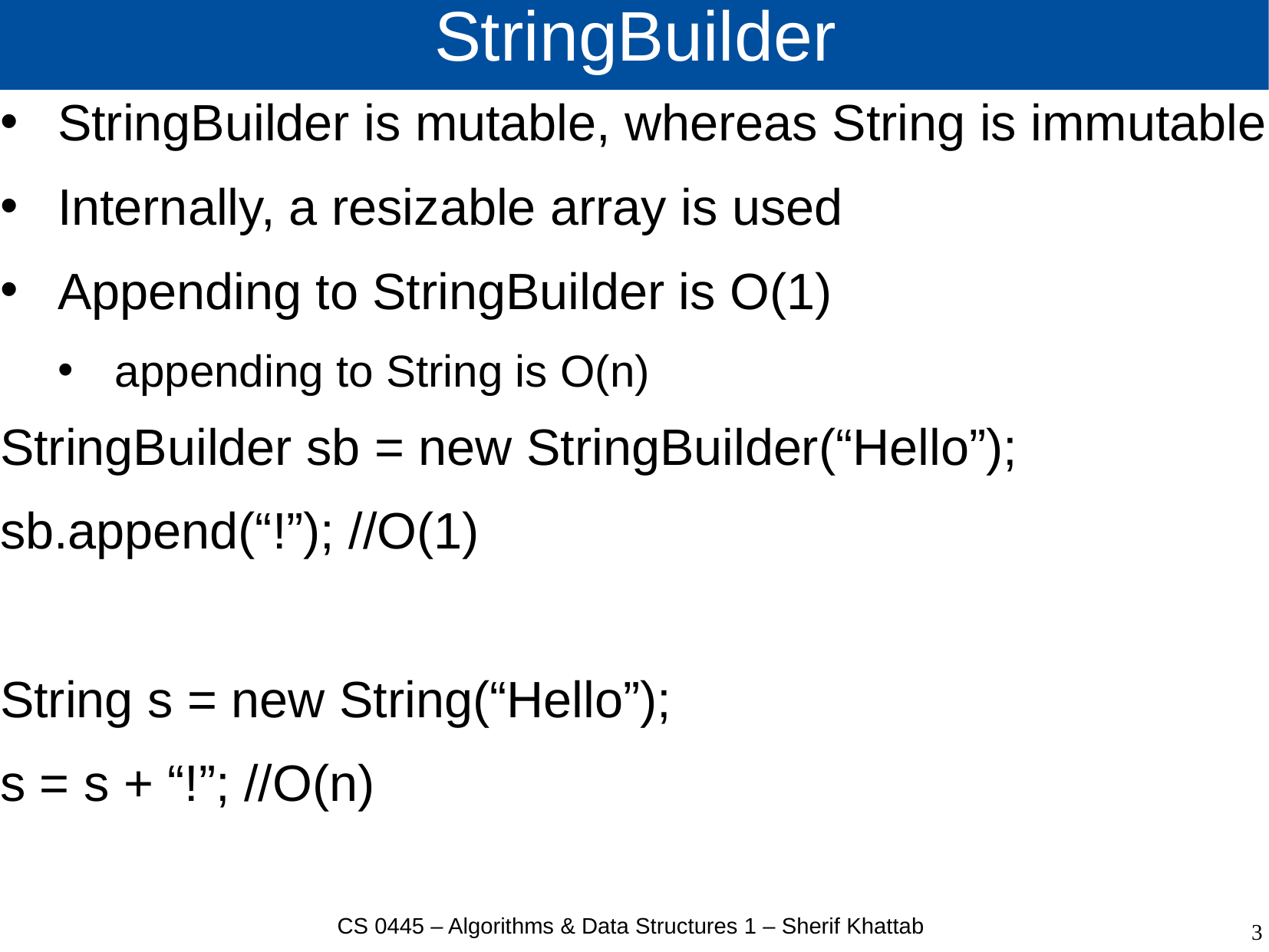

# StringBuilder
StringBuilder is mutable, whereas String is immutable
Internally, a resizable array is used
Appending to StringBuilder is O(1)
appending to String is O(n)
StringBuilder sb = new StringBuilder(“Hello”);
sb.append(“!”); //O(1)

String s = new String(“Hello”);
s = s + “!”; //O(n)
CS 0445 – Algorithms & Data Structures 1 – Sherif Khattab
3